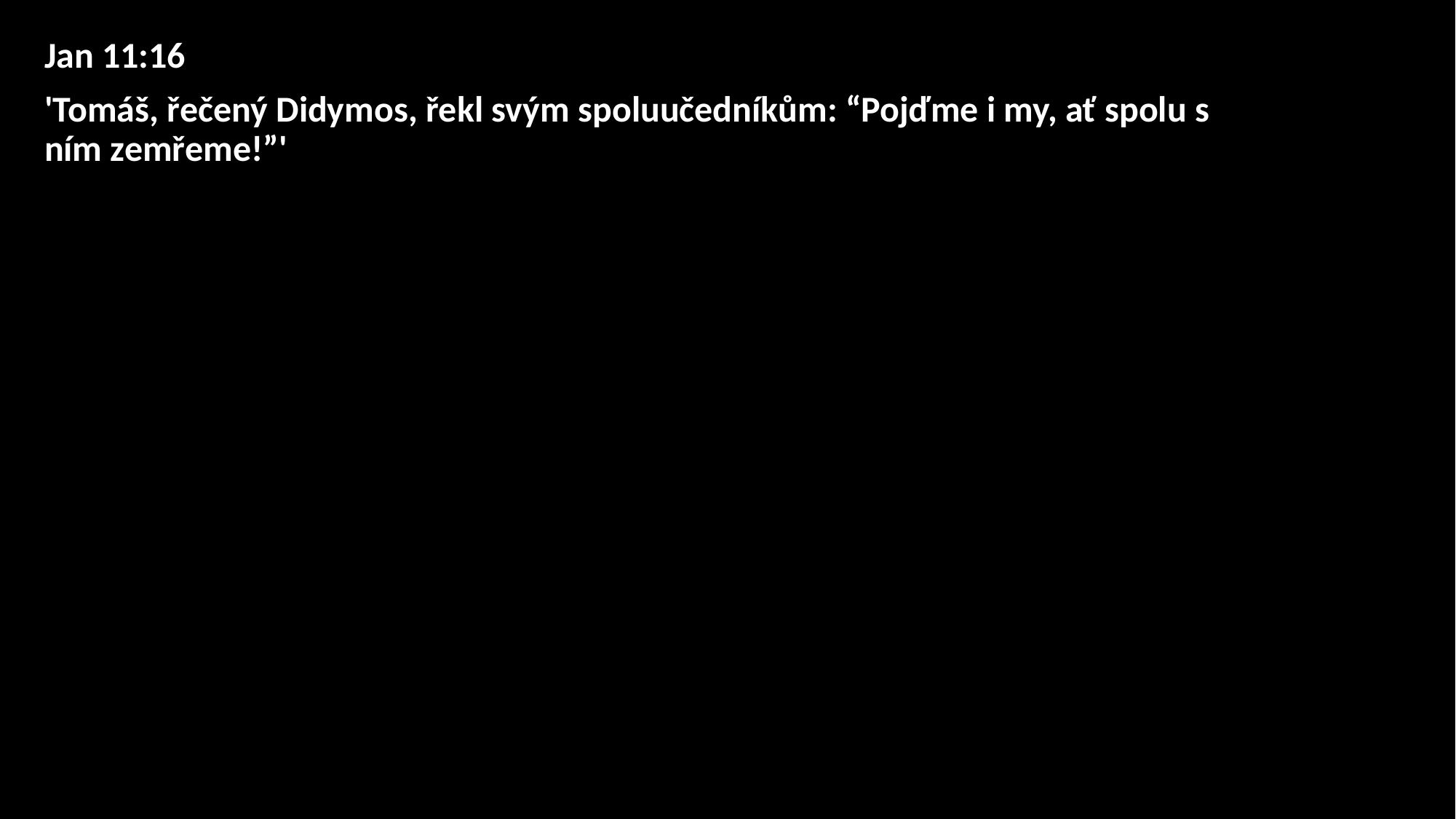

Jan 11:16
'Tomáš, řečený Didymos, řekl svým spoluučedníkům: “Pojďme i my, ať spolu s ním zemřeme!”'